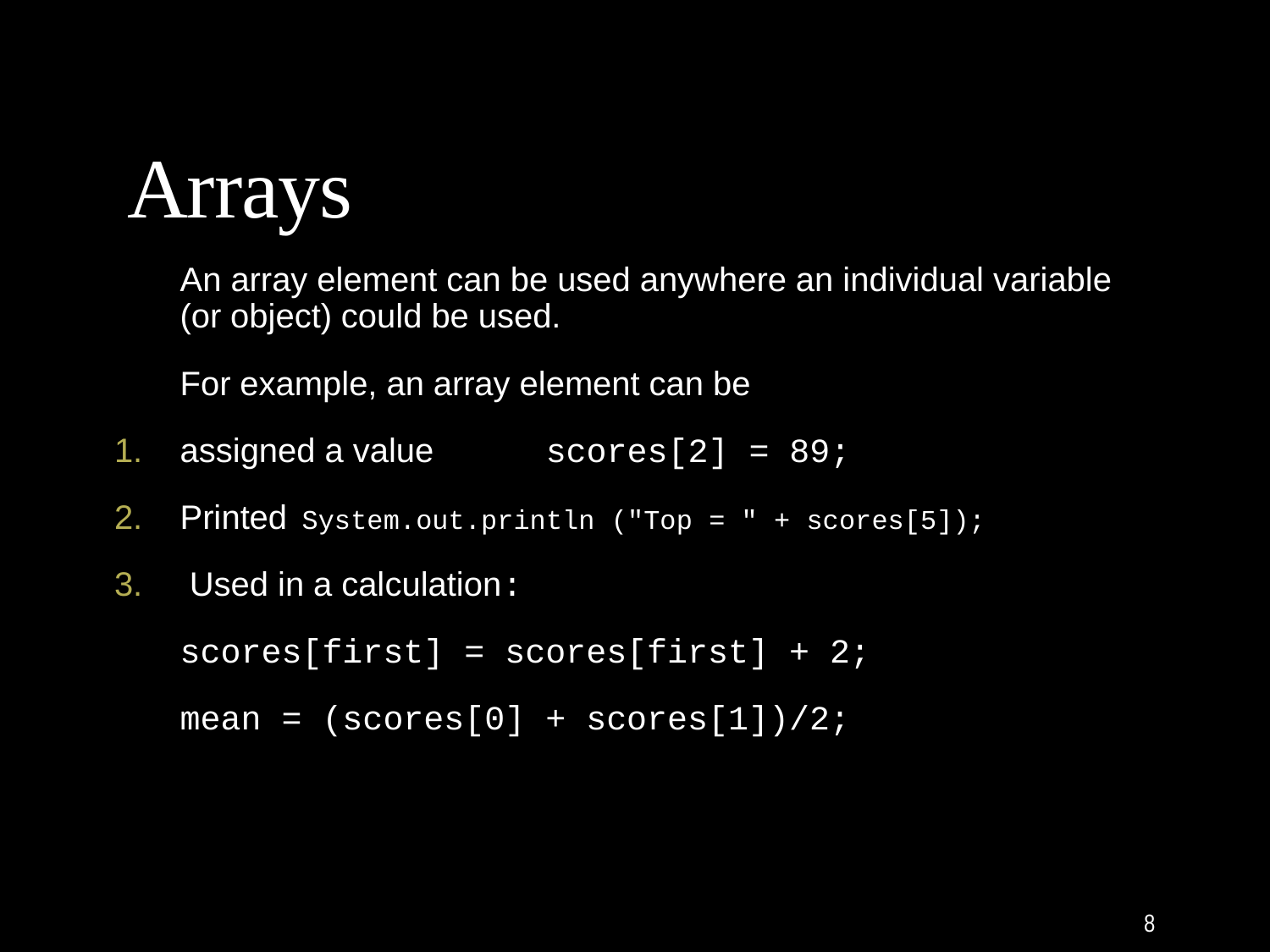

# Arrays
An array element can be used anywhere an individual variable (or object) could be used.
For example, an array element can be
assigned a value		scores[2] = 89;
Printed	System.out.println ("Top = " + scores[5]);
 Used in a calculation:
		scores[first] = scores[first] + 2;
		mean = (scores[0] + scores[1])/2;

8